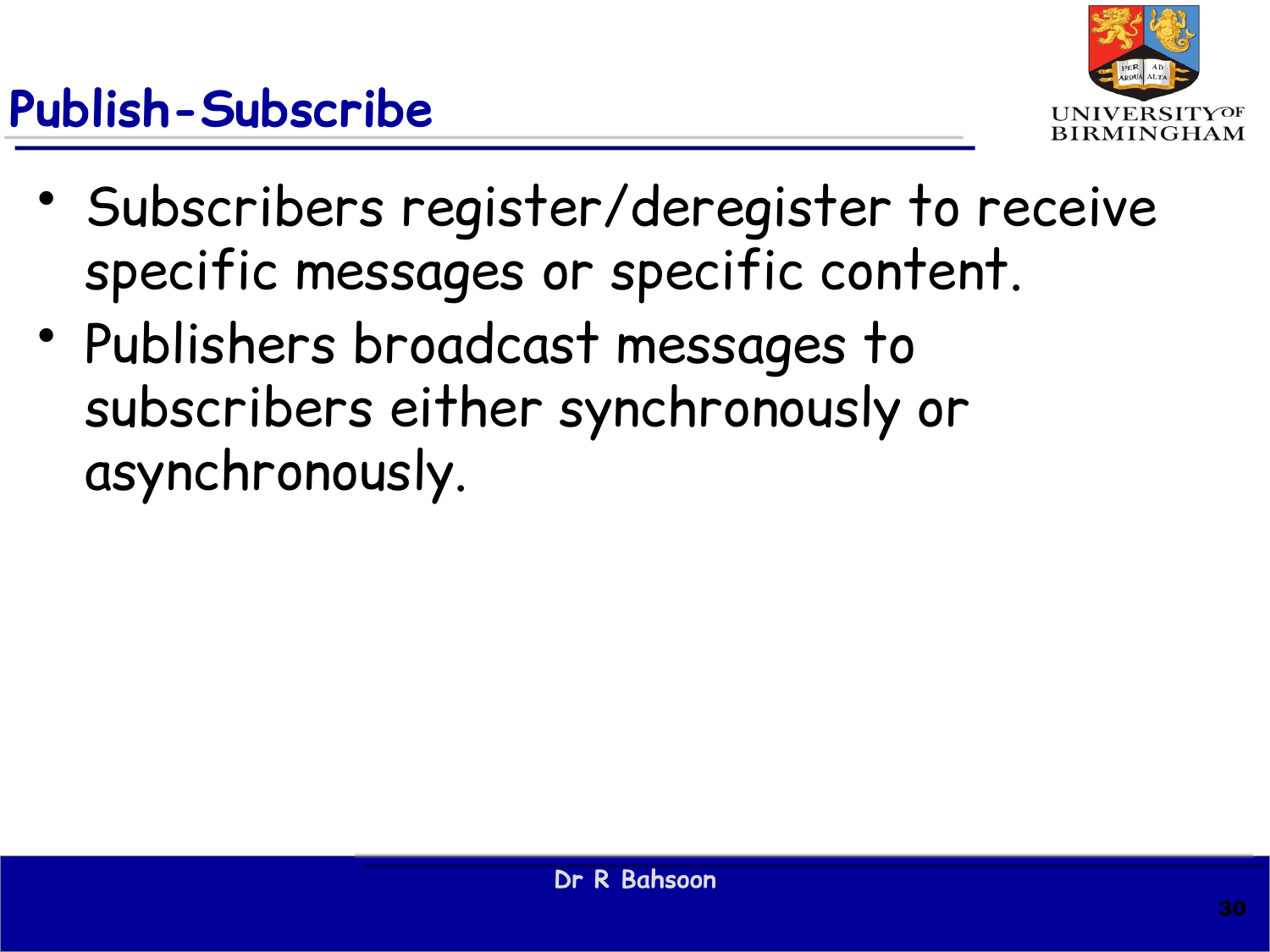

# Publish-Subscribe
Subscribers register/deregister to receive specific messages or specific content.
Publishers broadcast messages to subscribers either synchronously or asynchronously.
Dr R Bahsoon
30